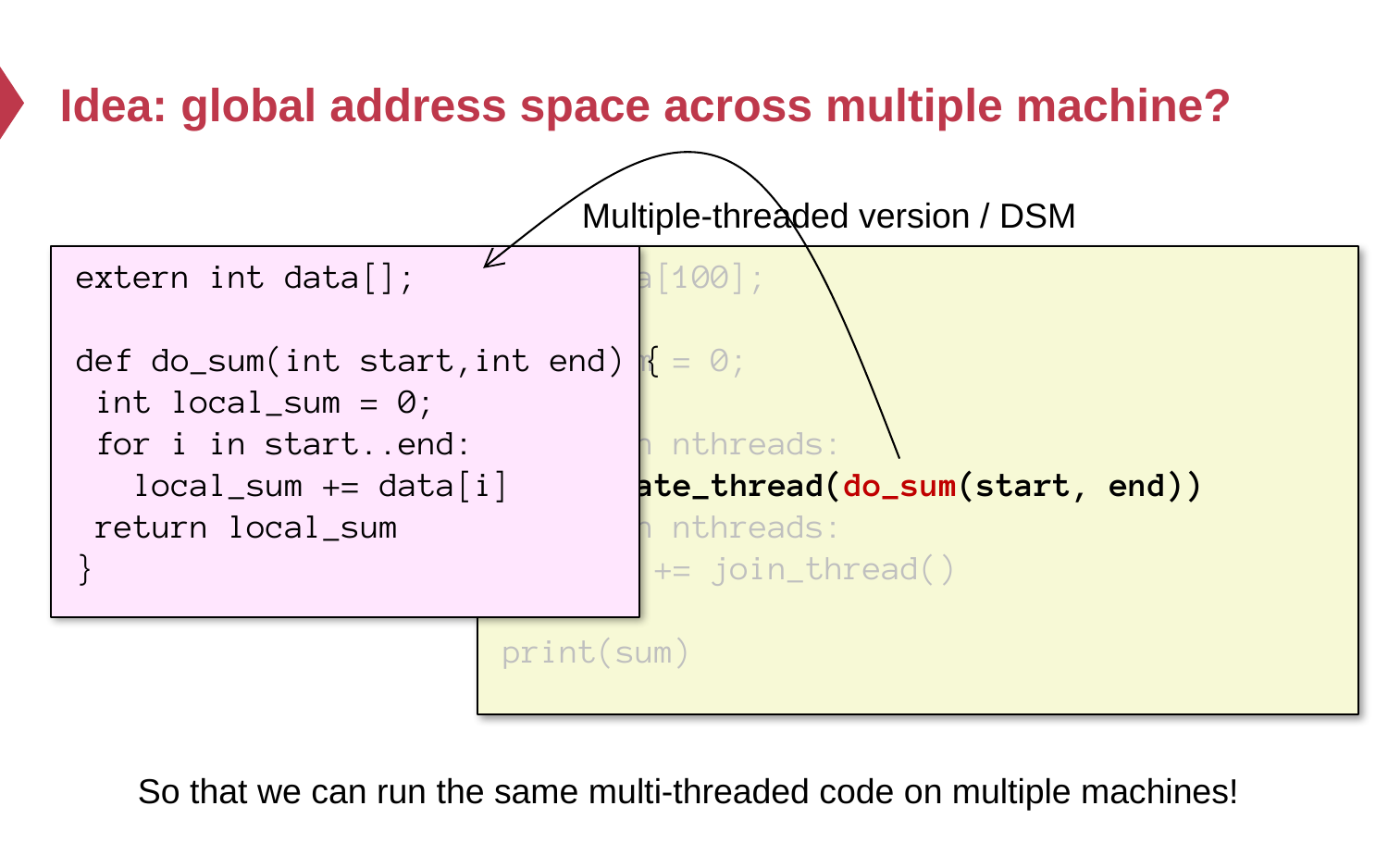

# Idea: global address space across multiple machine?

Multiple-threaded version / DSM

int data[100];

Iint sum = 0;

for i in nthreads:
    create_thread(do_sum(start, end))
for i in nthreads:
    sum += join_thread()

print(sum)

extern int data[];

def do_sum(int start,int end) {
 int local_sum = 0;
 for i in start..end:
   local_sum += data[i]
 return local_sum
}
So that we can run the same multi-threaded code on multiple machines!
26